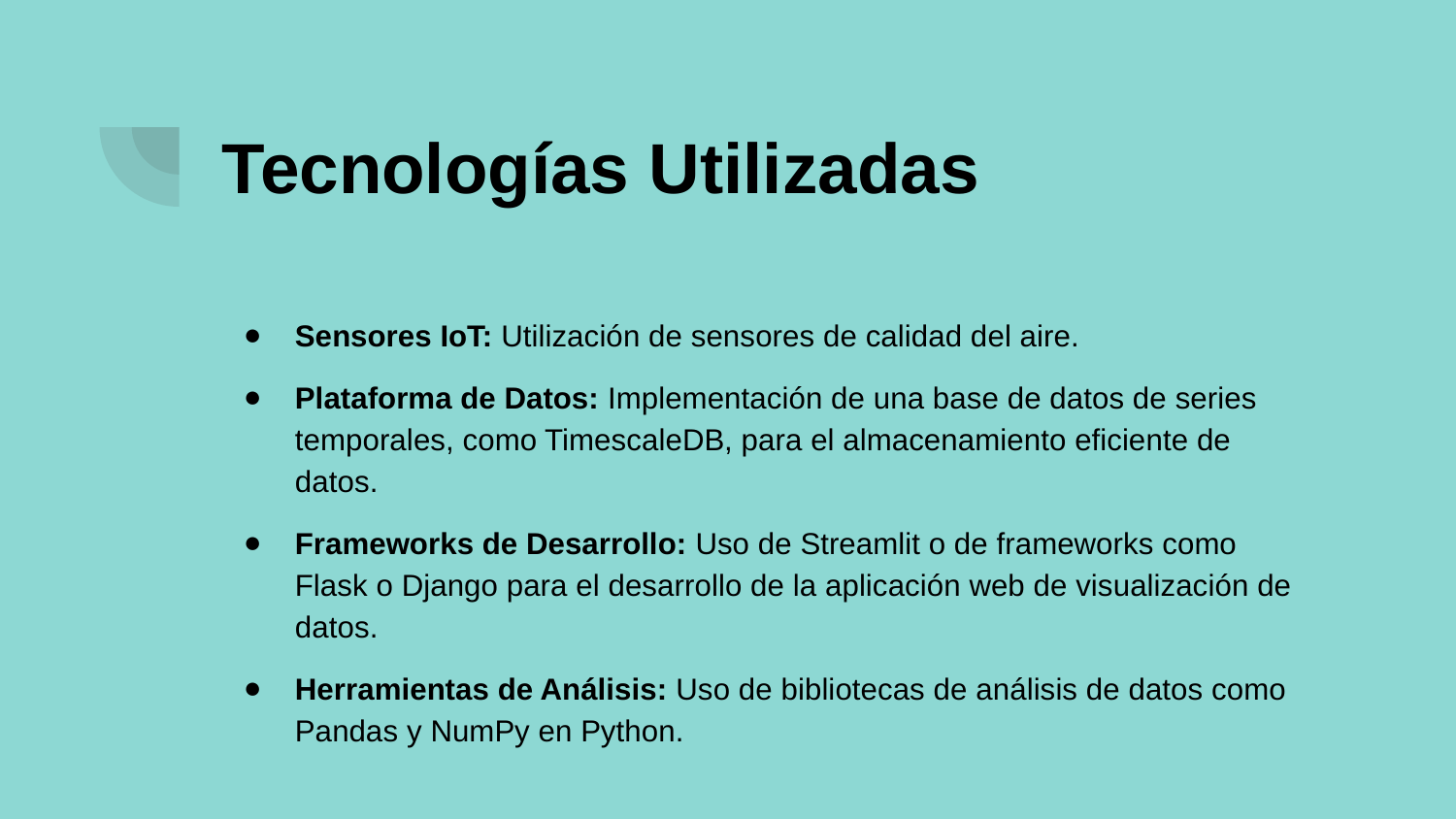

# Tecnologías Utilizadas
Sensores IoT: Utilización de sensores de calidad del aire.
Plataforma de Datos: Implementación de una base de datos de series temporales, como TimescaleDB, para el almacenamiento eficiente de datos.
Frameworks de Desarrollo: Uso de Streamlit o de frameworks como Flask o Django para el desarrollo de la aplicación web de visualización de datos.
Herramientas de Análisis: Uso de bibliotecas de análisis de datos como Pandas y NumPy en Python.